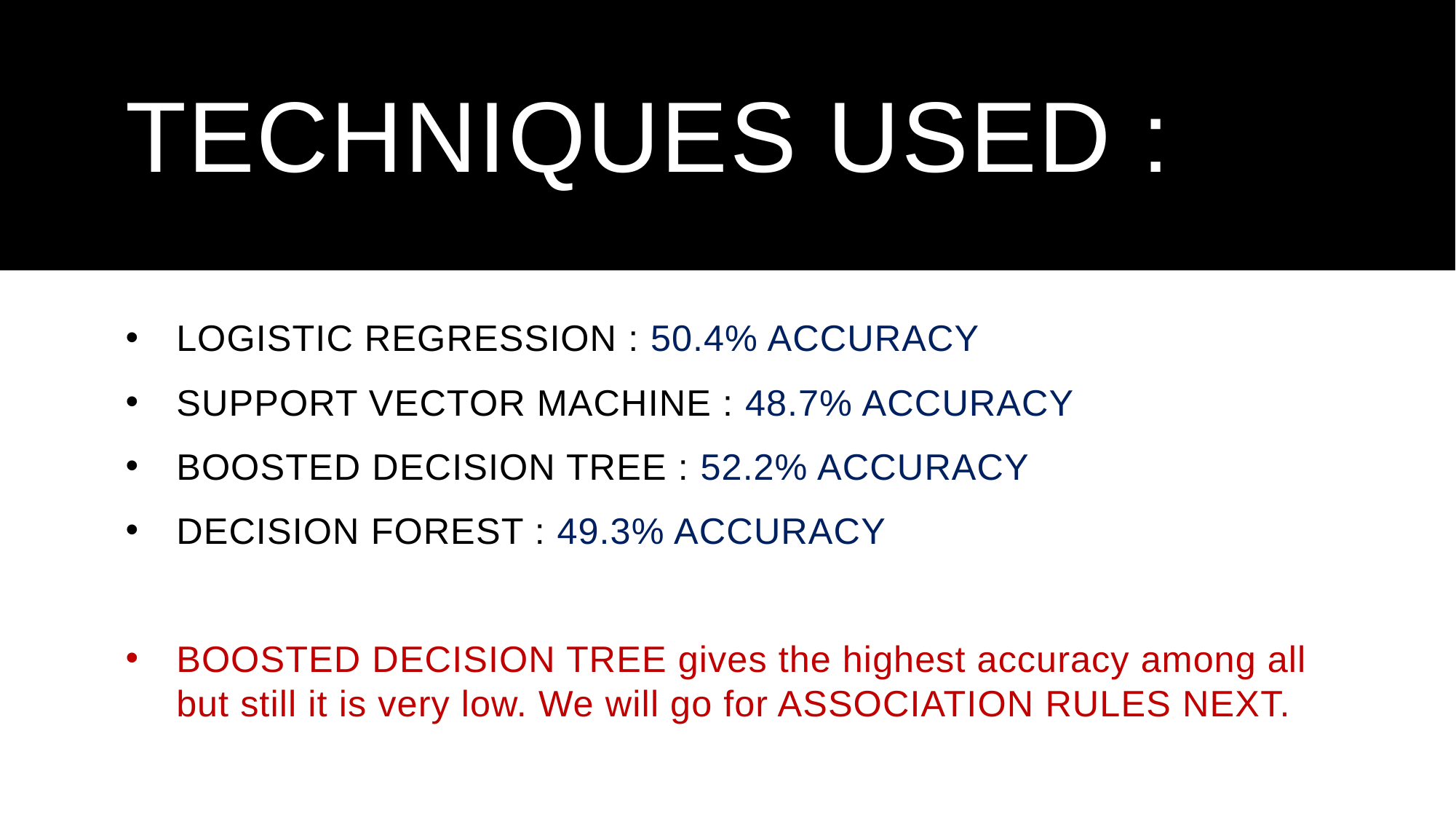

# Techniques USED :
LOGISTIC REGRESSION : 50.4% ACCURACY
SUPPORT VECTOR MACHINE : 48.7% ACCURACY
BOOSTED DECISION TREE : 52.2% ACCURACY
DECISION FOREST : 49.3% ACCURACY

BOOSTED DECISION TREE gives the highest accuracy among all but still it is very low. We will go for ASSOCIATION RULES NEXT.